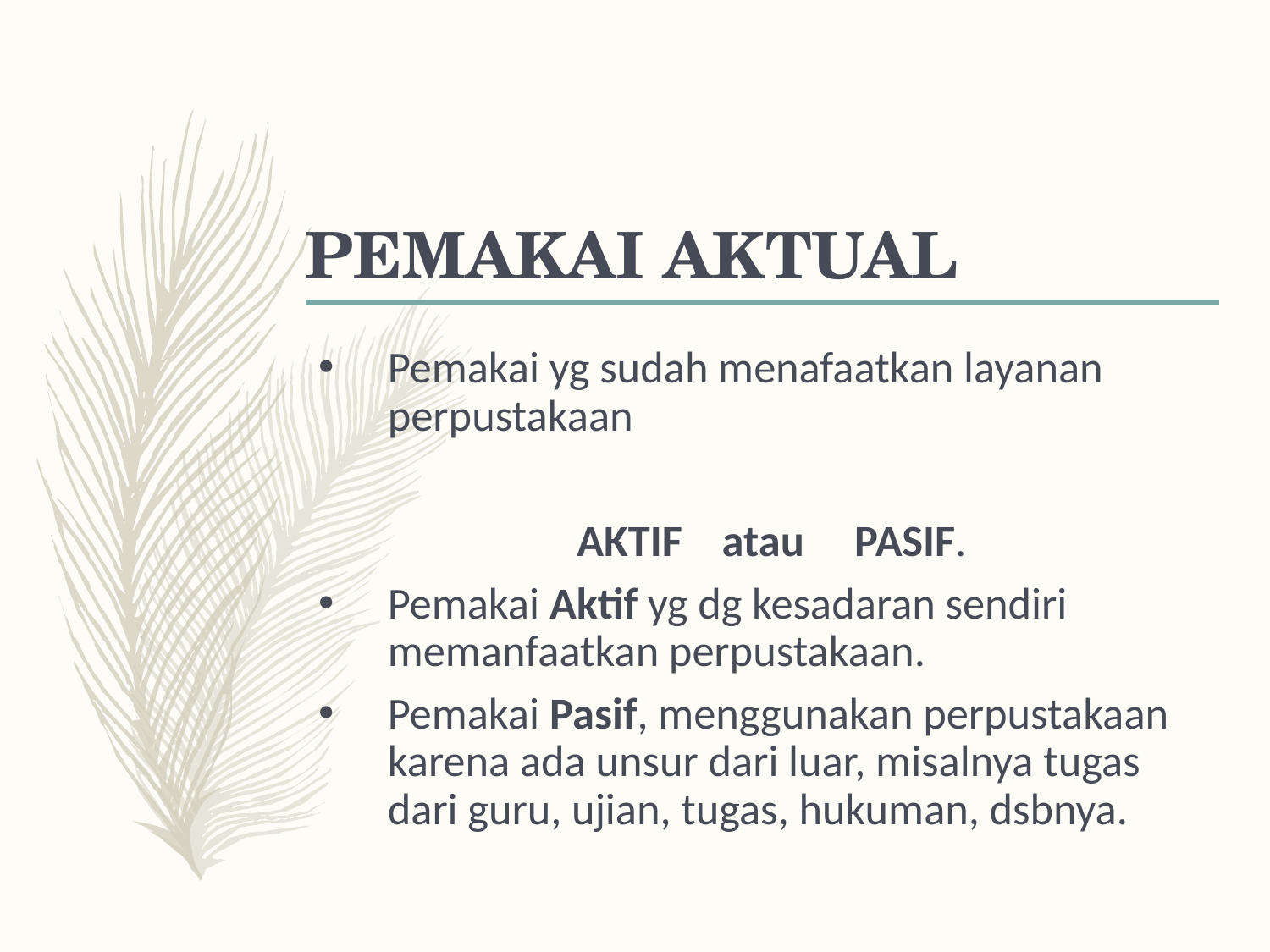

# PEMAKAI AKTUAL
Pemakai yg sudah menafaatkan layanan perpustakaan

                          AKTIF    atau     PASIF.
Pemakai Aktif yg dg kesadaran sendiri memanfaatkan perpustakaan.
Pemakai Pasif, menggunakan perpustakaan karena ada unsur dari luar, misalnya tugas dari guru, ujian, tugas, hukuman, dsbnya.